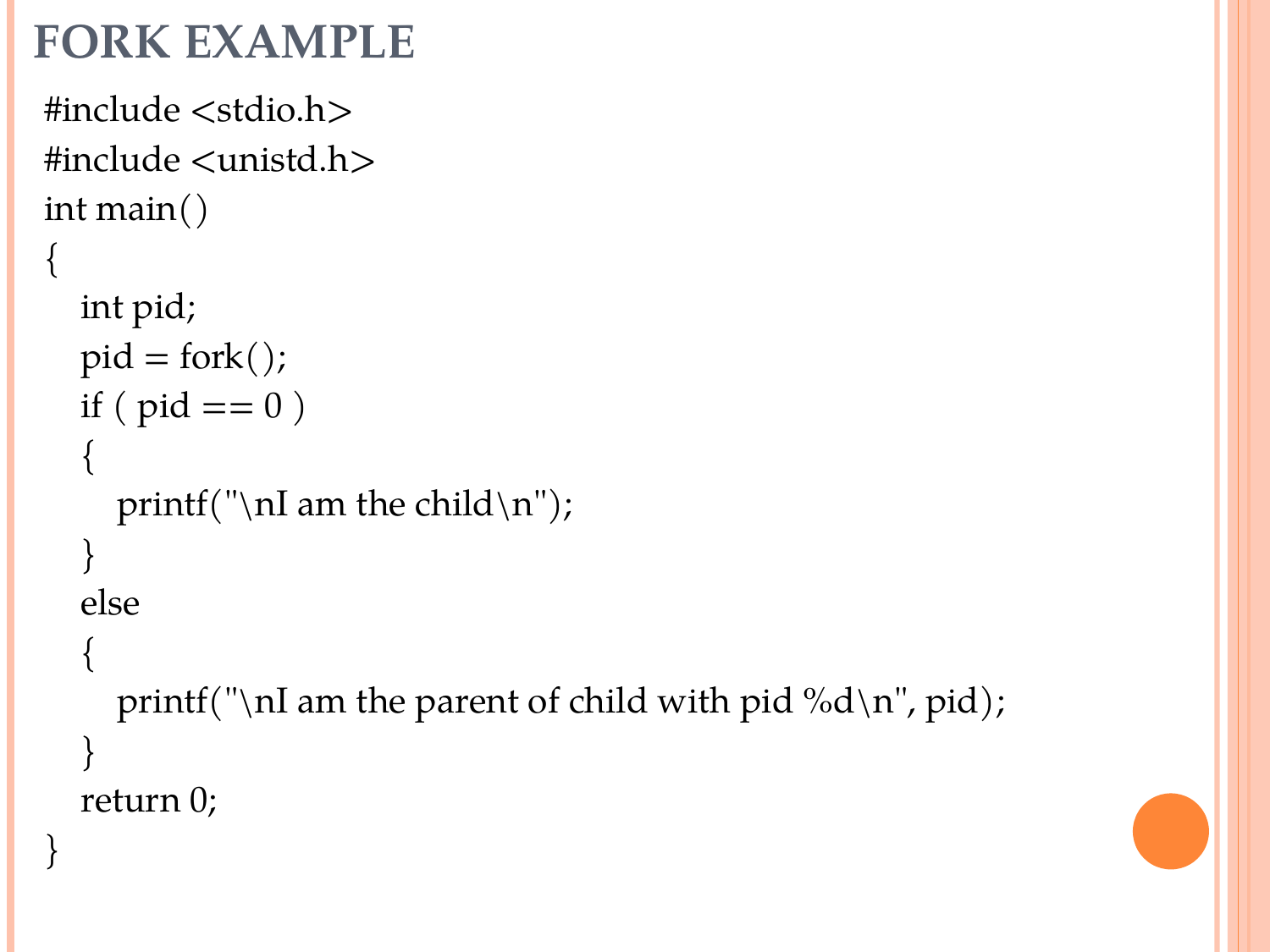

# Fork example
#include <stdio.h>
#include <unistd.h>
int main()
{
    int pid;
    pid = fork();
    if ( pid == 0 )
    {
        printf("\nI am the child\n");
    }
    else
    {
        printf("\nI am the parent of child with pid %d\n", pid);
    }
    return 0;
}